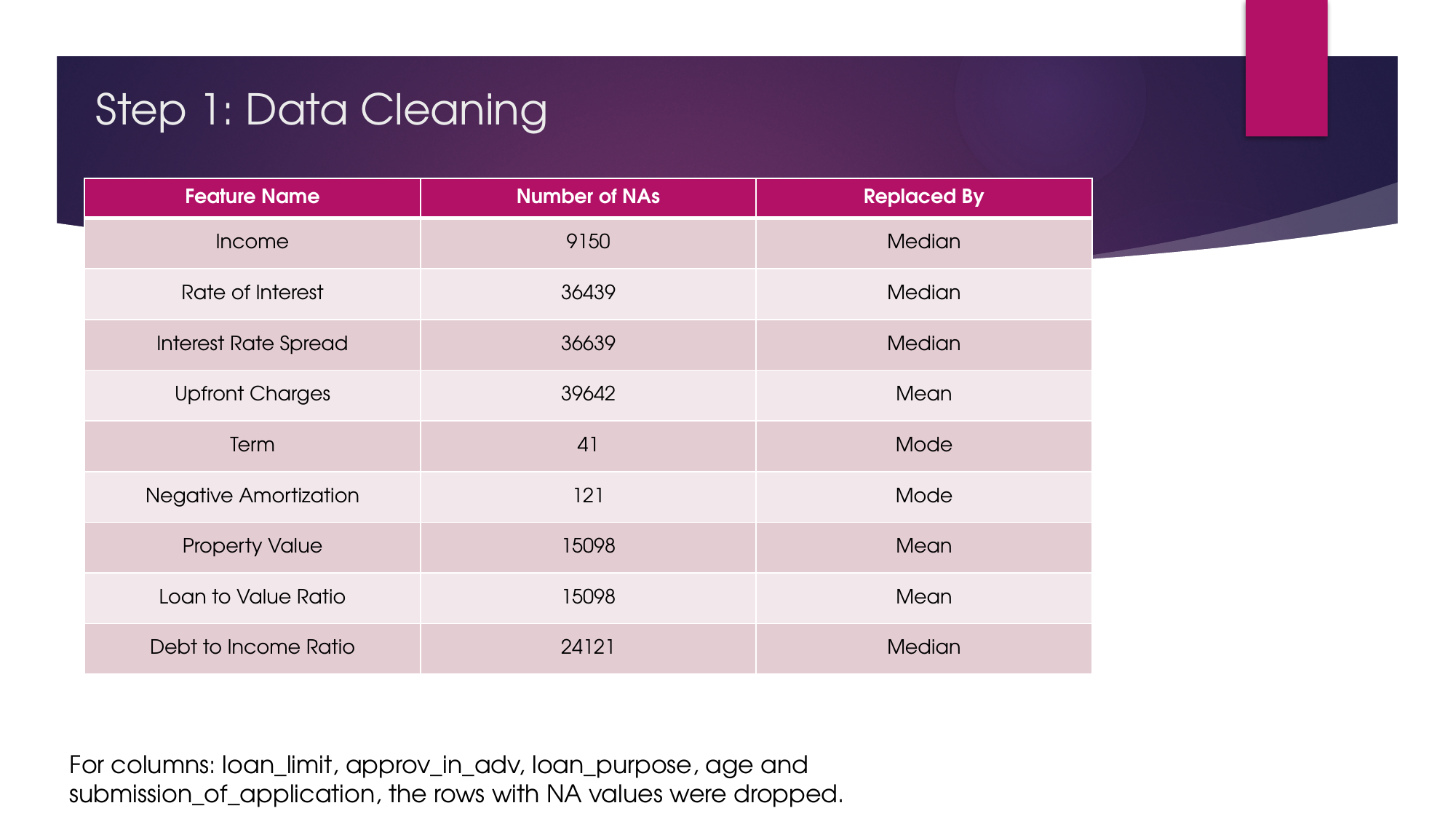

# Step 1: Data Cleaning
| Feature Name | Number of NAs | Replaced By |
| --- | --- | --- |
| Income | 9150 | Median |
| Rate of Interest | 36439 | Median |
| Interest Rate Spread | 36639 | Median |
| Upfront Charges | 39642 | Mean |
| Term | 41 | Mode |
| Negative Amortization | 121 | Mode |
| Property Value | 15098 | Mean |
| Loan to Value Ratio | 15098 | Mean |
| Debt to Income Ratio | 24121 | Median |
For columns: loan_limit, approv_in_adv, loan_purpose, age and submission_of_application, the rows with NA values were dropped.